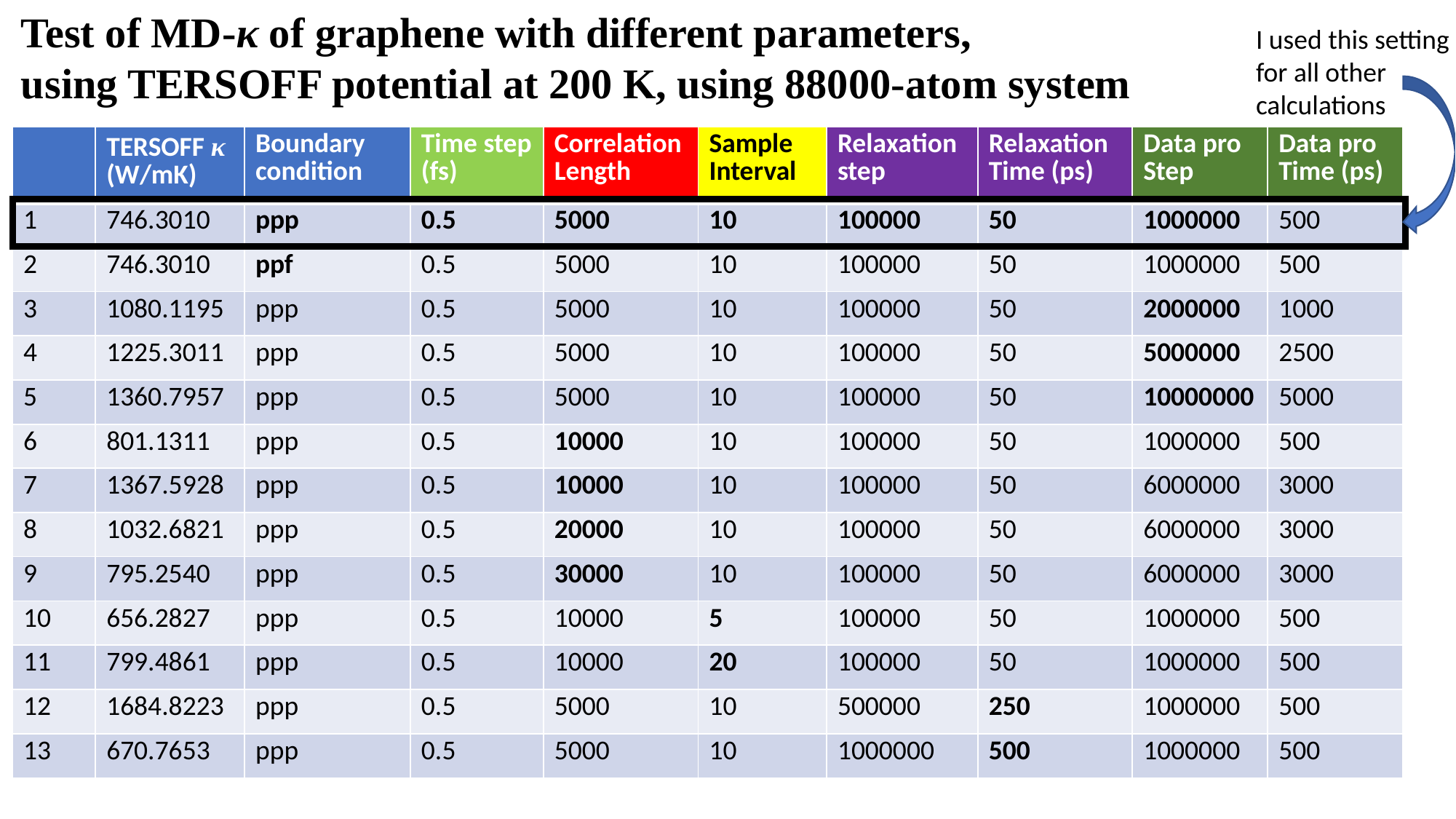

Test of MD-κ of graphene with different parameters,
using TERSOFF potential at 200 K, using 88000-atom system
I used this setting for all other calculations

|  | TERSOFF κ (W/mK) | Boundary condition | Time step (fs) | Correlation Length | Sample Interval | Relaxation step | Relaxation Time (ps) | Data pro Step | Data pro Time (ps) |
| --- | --- | --- | --- | --- | --- | --- | --- | --- | --- |
| 1 | 746.3010 | ppp | 0.5 | 5000 | 10 | 100000 | 50 | 1000000 | 500 |
| 2 | 746.3010 | ppf | 0.5 | 5000 | 10 | 100000 | 50 | 1000000 | 500 |
| 3 | 1080.1195 | ppp | 0.5 | 5000 | 10 | 100000 | 50 | 2000000 | 1000 |
| 4 | 1225.3011 | ppp | 0.5 | 5000 | 10 | 100000 | 50 | 5000000 | 2500 |
| 5 | 1360.7957 | ppp | 0.5 | 5000 | 10 | 100000 | 50 | 10000000 | 5000 |
| 6 | 801.1311 | ppp | 0.5 | 10000 | 10 | 100000 | 50 | 1000000 | 500 |
| 7 | 1367.5928 | ppp | 0.5 | 10000 | 10 | 100000 | 50 | 6000000 | 3000 |
| 8 | 1032.6821 | ppp | 0.5 | 20000 | 10 | 100000 | 50 | 6000000 | 3000 |
| 9 | 795.2540 | ppp | 0.5 | 30000 | 10 | 100000 | 50 | 6000000 | 3000 |
| 10 | 656.2827 | ppp | 0.5 | 10000 | 5 | 100000 | 50 | 1000000 | 500 |
| 11 | 799.4861 | ppp | 0.5 | 10000 | 20 | 100000 | 50 | 1000000 | 500 |
| 12 | 1684.8223 | ppp | 0.5 | 5000 | 10 | 500000 | 250 | 1000000 | 500 |
| 13 | 670.7653 | ppp | 0.5 | 5000 | 10 | 1000000 | 500 | 1000000 | 500 |